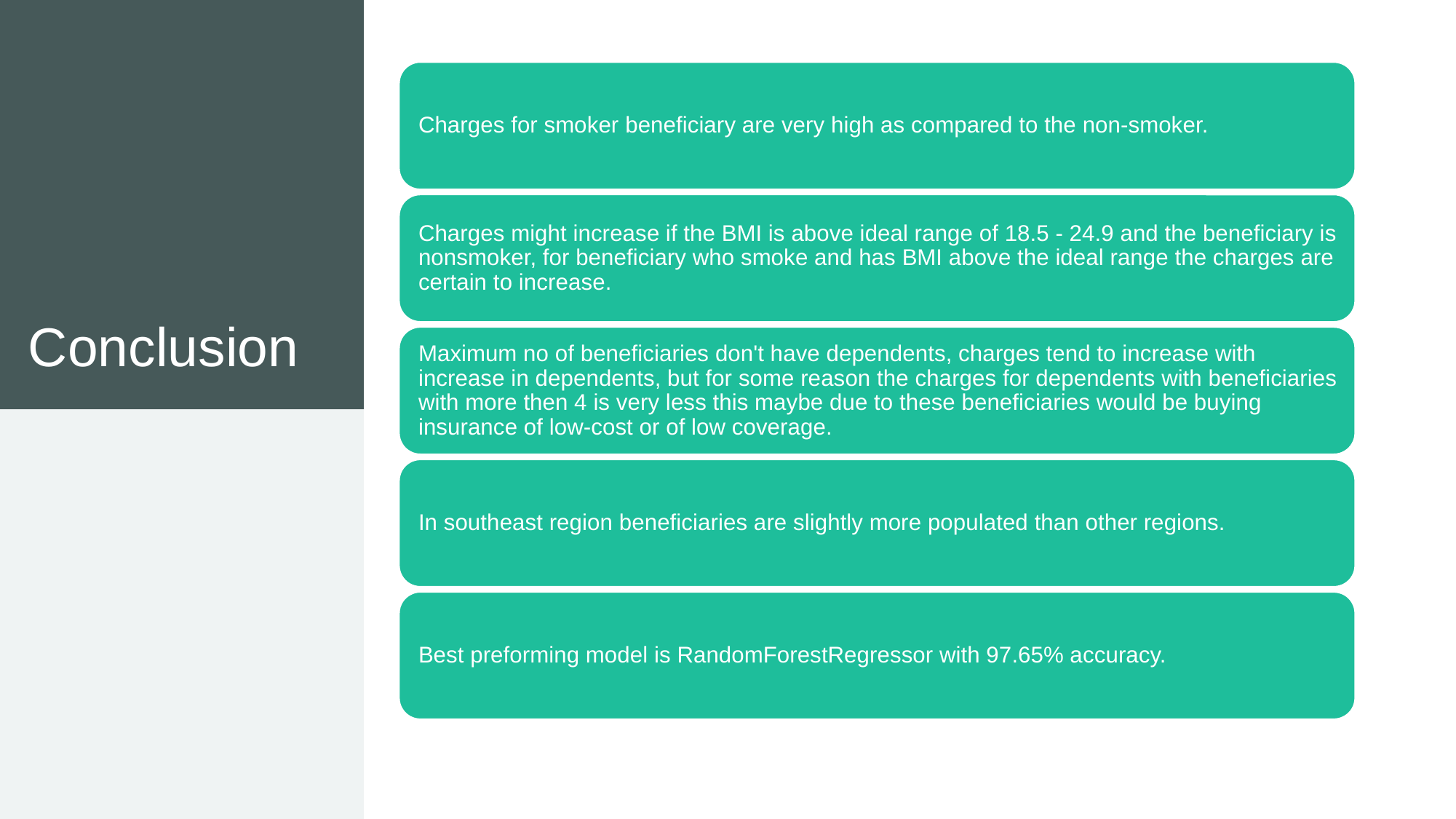

# Conclusion
Charges for smoker beneficiary are very high as compared to the non-smoker.
Charges might increase if the BMI is above ideal range of 18.5 - 24.9 and the beneficiary is nonsmoker, for beneficiary who smoke and has BMI above the ideal range the charges are certain to increase.
Maximum no of beneficiaries don't have dependents, charges tend to increase with increase in dependents, but for some reason the charges for dependents with beneficiaries with more then 4 is very less this maybe due to these beneficiaries would be buying insurance of low-cost or of low coverage.
In southeast region beneficiaries are slightly more populated than other regions.
Best preforming model is RandomForestRegressor with 97.65% accuracy.